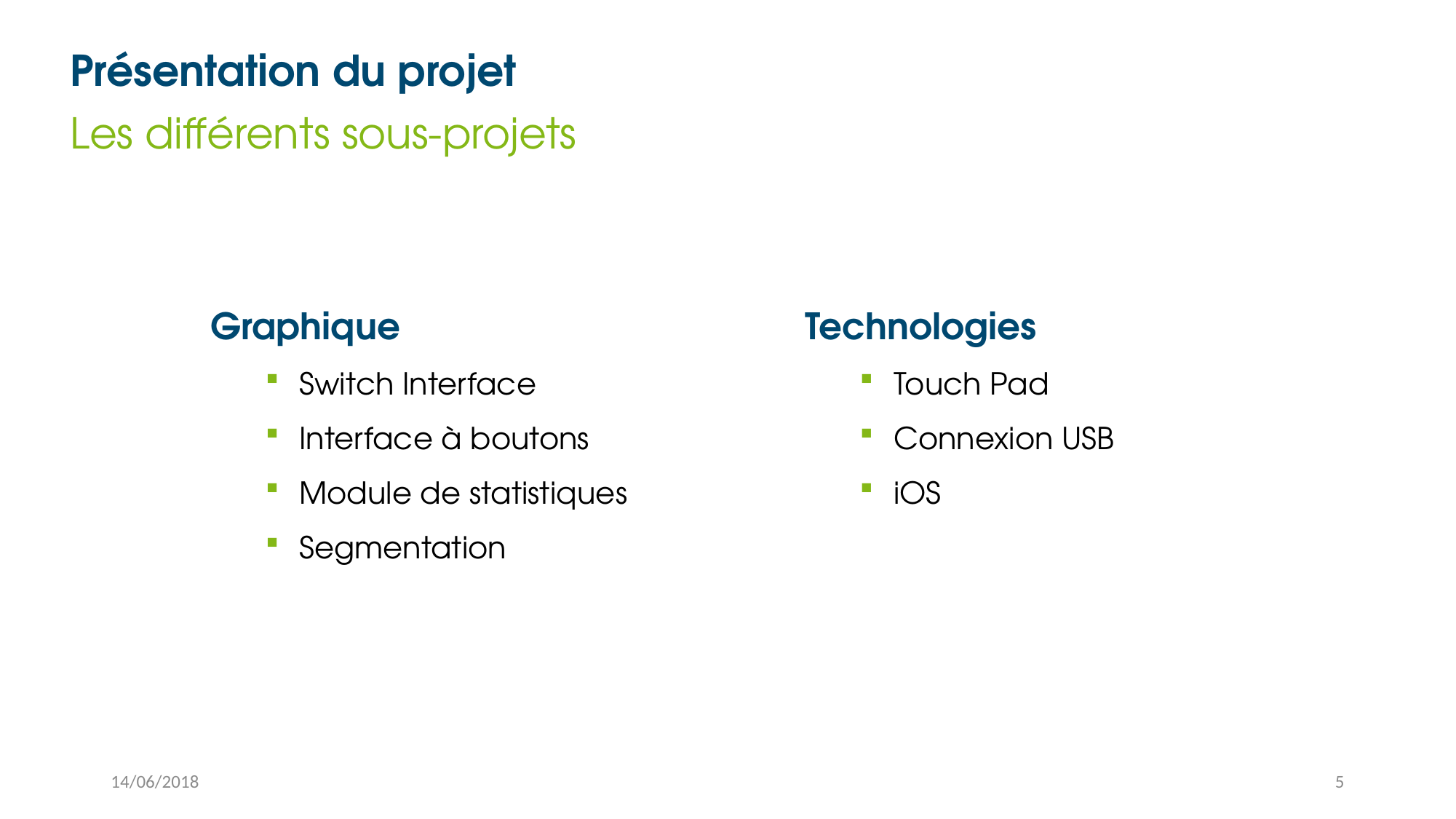

Présentation du projet
Les différents sous-projets
Graphique
Switch Interface
Interface à boutons
Module de statistiques
Segmentation

Technologies
Touch Pad
Connexion USB
iOS
14/06/2018
5